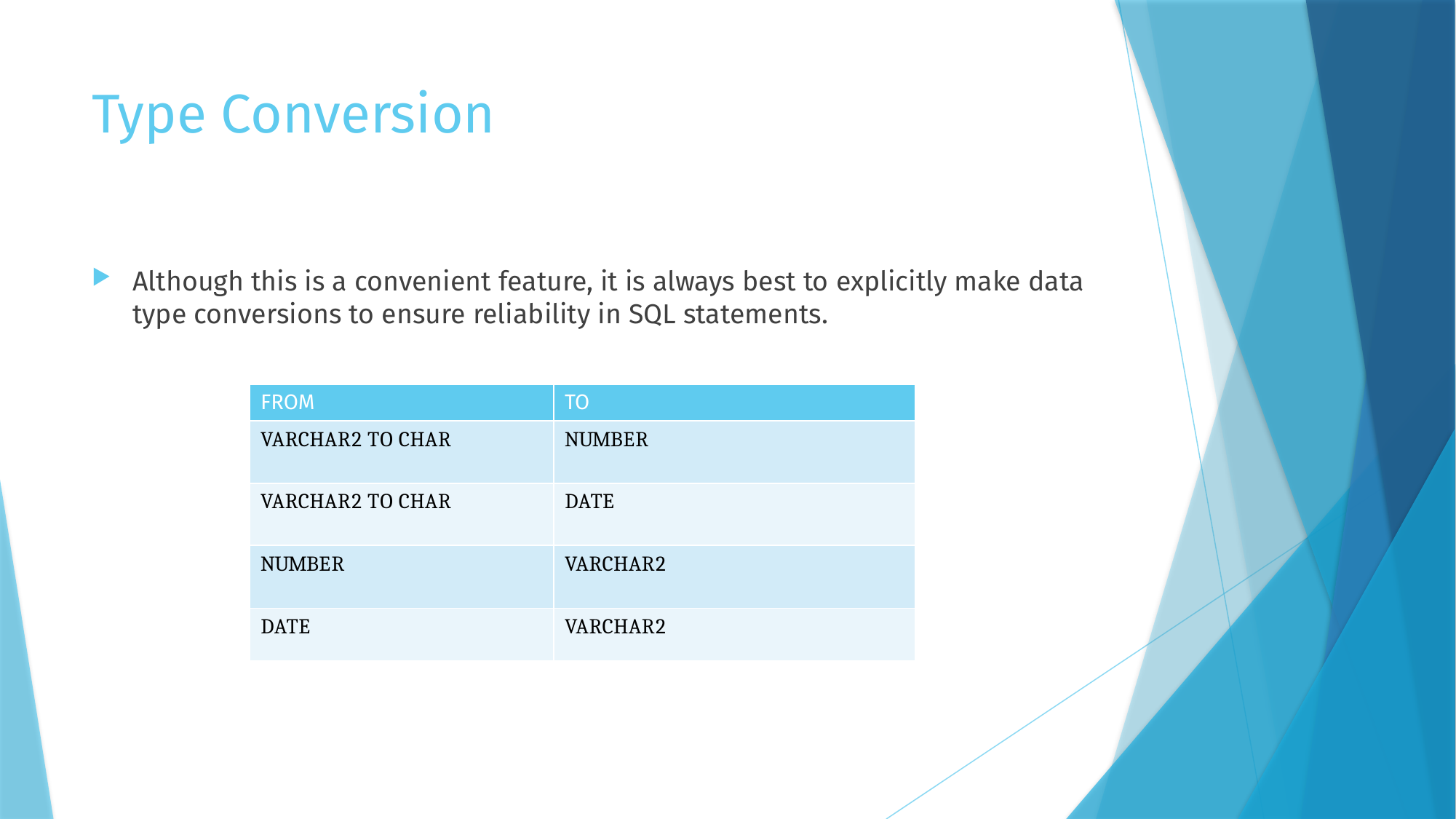

# Type Conversion
Although this is a convenient feature, it is always best to explicitly make data type conversions to ensure reliability in SQL statements.
| FROM | TO |
| --- | --- |
| VARCHAR2 TO CHAR | NUMBER |
| VARCHAR2 TO CHAR | DATE |
| NUMBER | VARCHAR2 |
| DATE | VARCHAR2 |